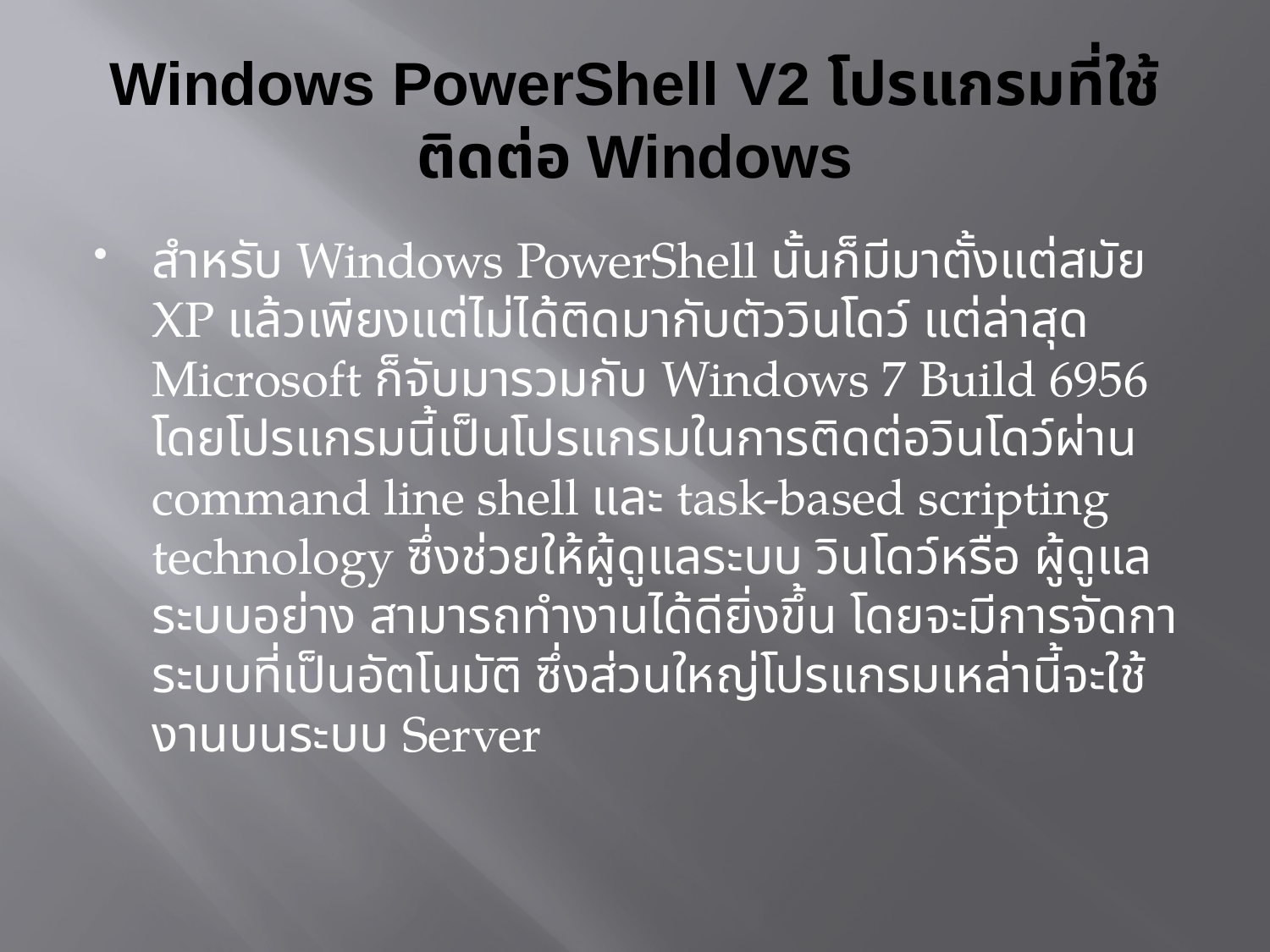

# Windows PowerShell V2 โปรแกรมที่ใช้ติดต่อ Windows
สำหรับ Windows PowerShell นั้นก็มีมาตั้งแต่สมัย XP แล้วเพียงแต่ไม่ได้ติดมากับตัววินโดว์ แต่ล่าสุด Microsoft ก็จับมารวมกับ Windows 7 Build 6956 โดยโปรแกรมนี้เป็นโปรแกรมในการติดต่อวินโดว์ผ่าน command line shell และ task-based scripting technology ซึ่งช่วยให้ผู้ดูแลระบบ วินโดว์หรือ ผู้ดูแลระบบอย่าง สามารถทำงานได้ดียิ่งขึ้น โดยจะมีการจัดการะบบที่เป็นอัตโนมัติ ซึ่งส่วนใหญ่โปรแกรมเหล่านี้จะใช้งานบนระบบ Server